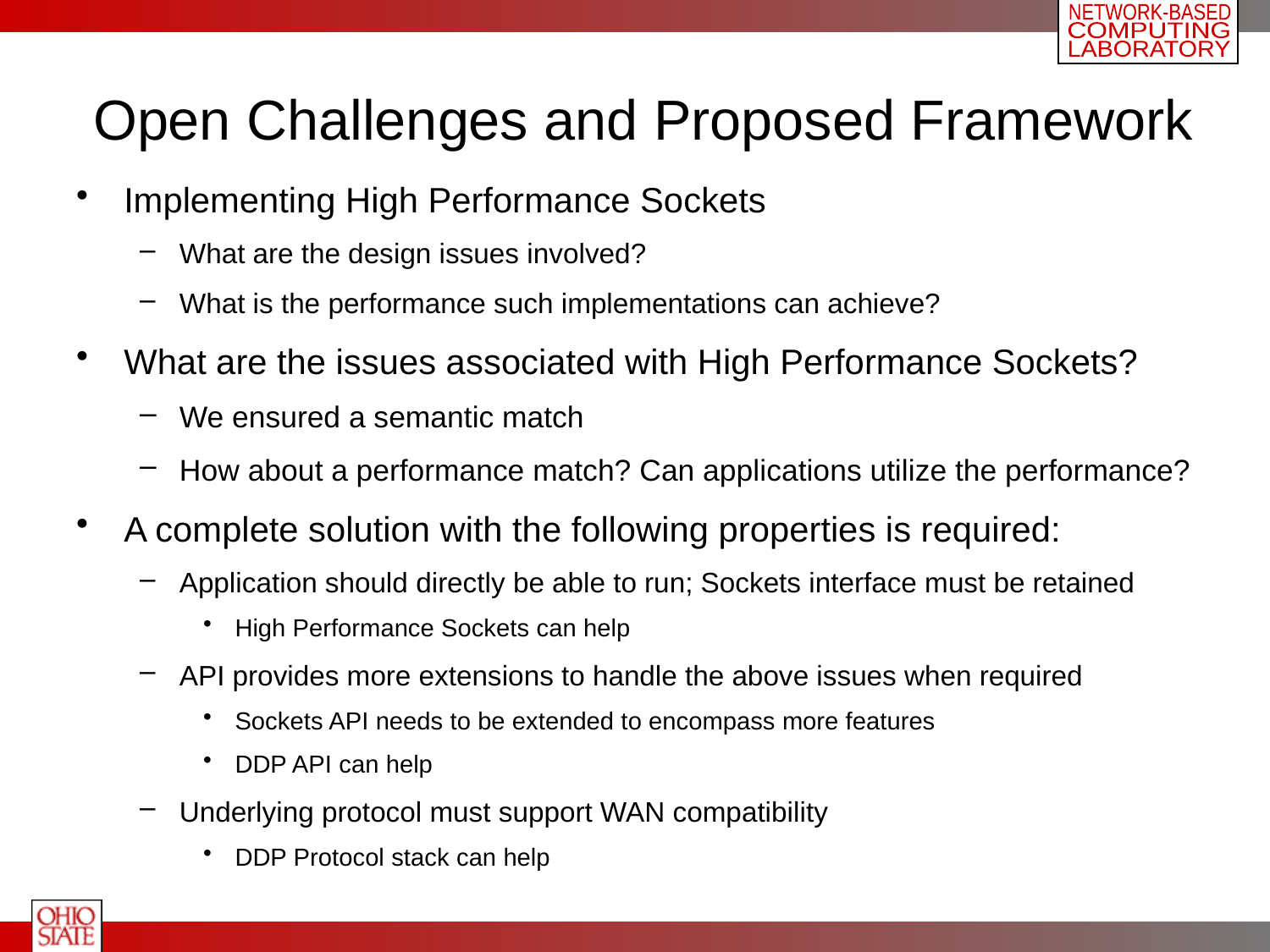

# Open Challenges and Proposed Framework
Implementing High Performance Sockets
What are the design issues involved?
What is the performance such implementations can achieve?
What are the issues associated with High Performance Sockets?
We ensured a semantic match
How about a performance match? Can applications utilize the performance?
A complete solution with the following properties is required:
Application should directly be able to run; Sockets interface must be retained
High Performance Sockets can help
API provides more extensions to handle the above issues when required
Sockets API needs to be extended to encompass more features
DDP API can help
Underlying protocol must support WAN compatibility
DDP Protocol stack can help